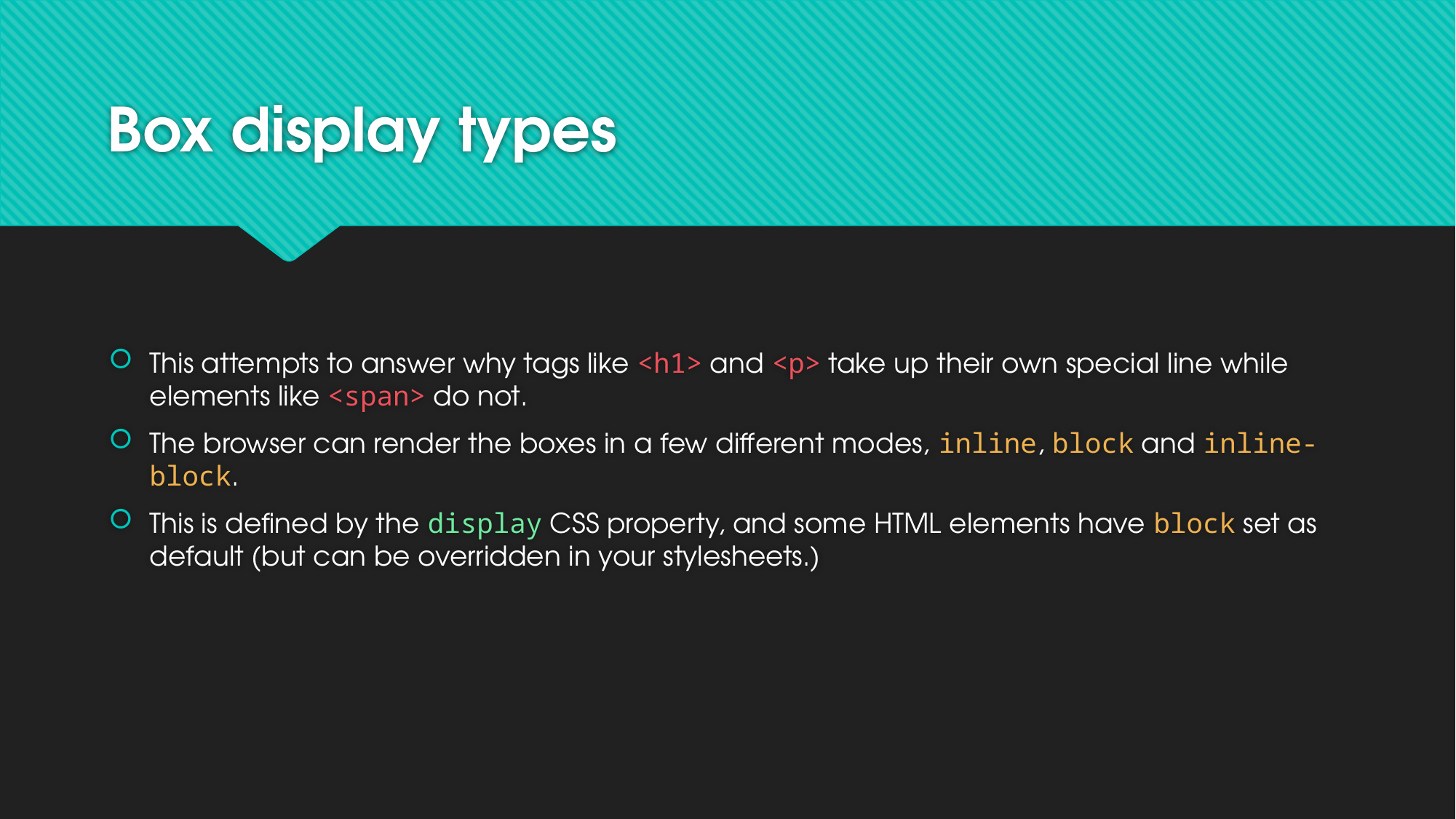

# Box display types
This attempts to answer why tags like <h1> and <p> take up their own special line while elements like <span> do not.
The browser can render the boxes in a few different modes, inline, block and inline-block.
This is defined by the display CSS property, and some HTML elements have block set as default (but can be overridden in your stylesheets.)